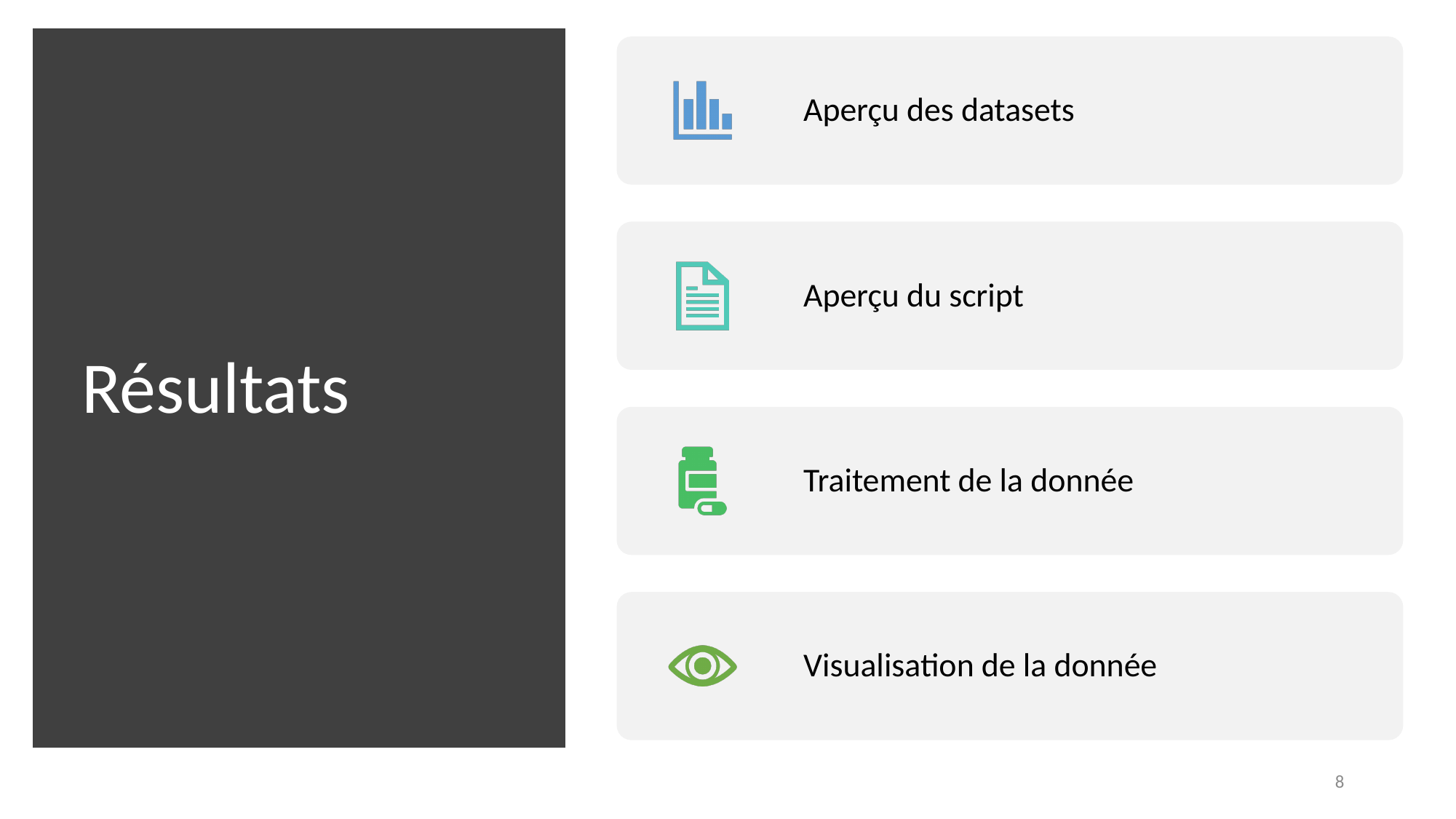

Aperçu des datasets
Aperçu du script
Traitement de la donnée
Visualisation de la donnée
# Résultats
8